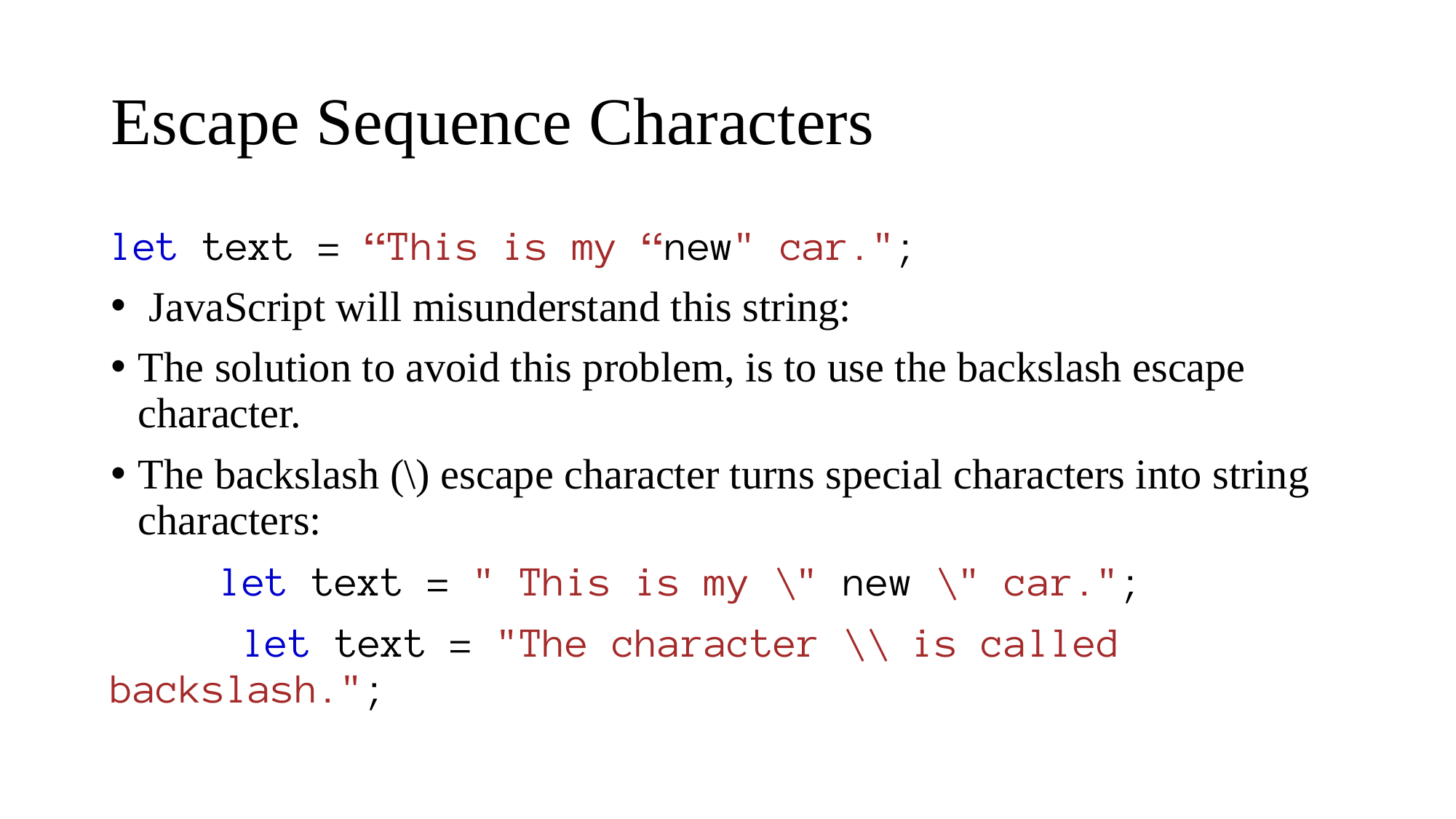

# Escape Sequence Characters
let text = “This is my “new" car.";
 JavaScript will misunderstand this string:
The solution to avoid this problem, is to use the backslash escape character.
The backslash (\) escape character turns special characters into string characters:
	let text = " This is my \" new \" car.";
	 let text = "The character \\ is called backslash.";